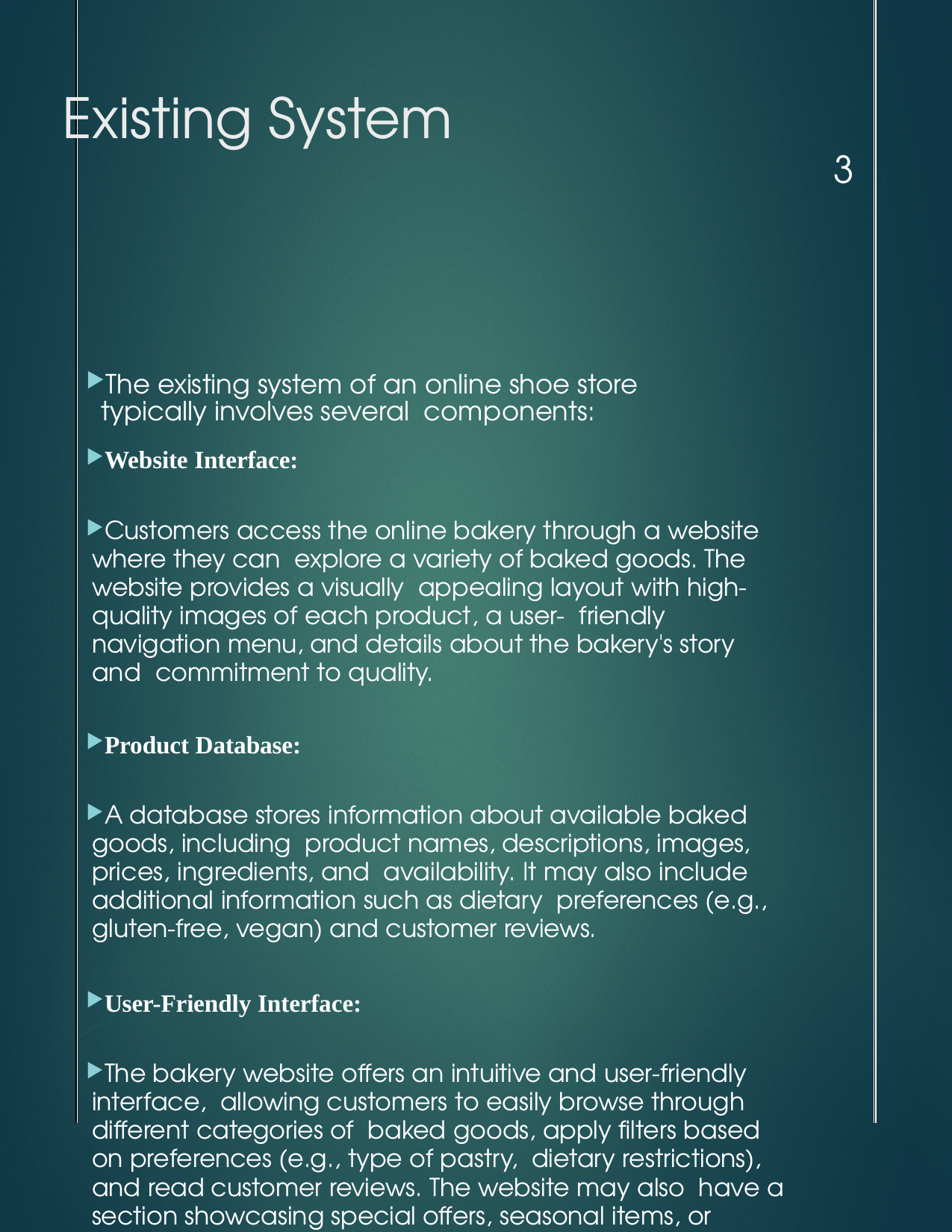

3
# Existing System
The existing system of an online shoe store typically involves several  components:
Website Interface:

Customers access the online bakery through a website where they can  explore a variety of baked goods. The website provides a visually  appealing layout with high-quality images of each product, a user-  friendly navigation menu, and details about the bakery's story and  commitment to quality.

Product Database:

A database stores information about available baked goods, including  product names, descriptions, images, prices, ingredients, and  availability. It may also include additional information such as dietary  preferences (e.g., gluten-free, vegan) and customer reviews.

User-Friendly Interface:

The bakery website offers an intuitive and user-friendly interface,  allowing customers to easily browse through different categories of  baked goods, apply filters based on preferences (e.g., type of pastry,  dietary restrictions), and read customer reviews. The website may also  have a section showcasing special offers, seasonal items, or  personalized recommendations.